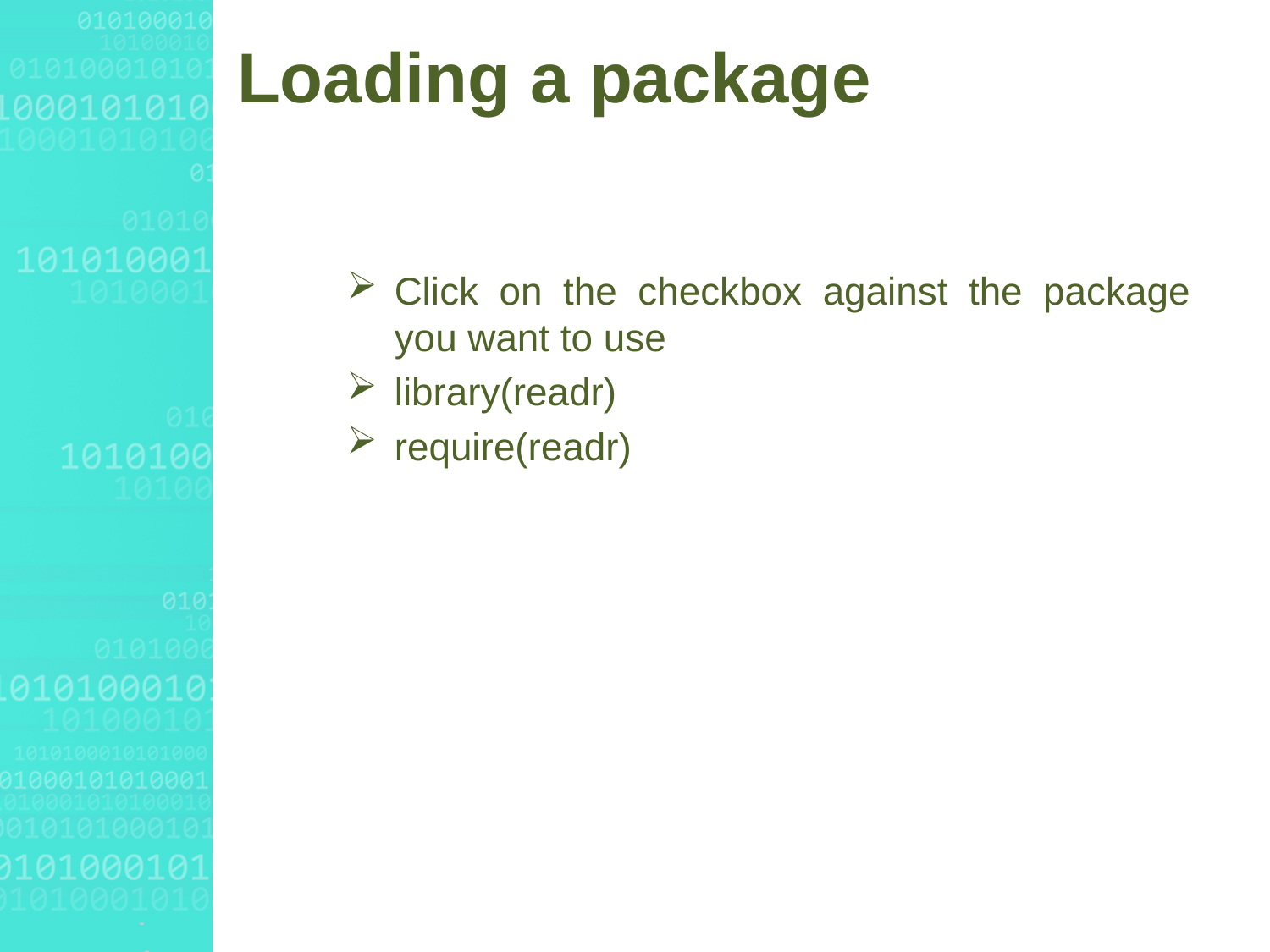

# Loading a package

Click on the checkbox against the package you want to use
library(readr)
require(readr)